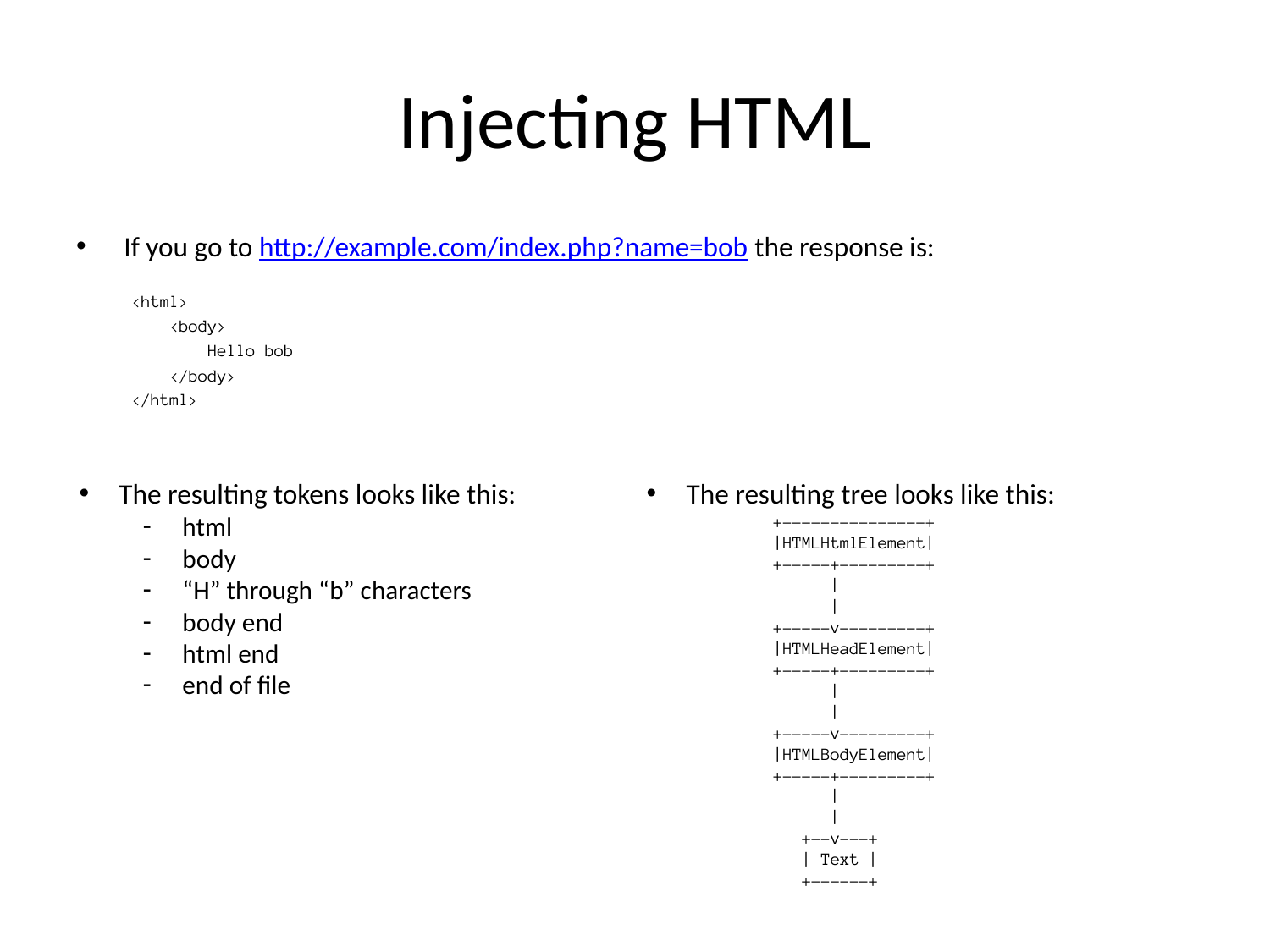

# Injecting HTML
If you go to http://example.com/index.php?name=bob the response is:

<html>
    <body>
        Hello bob
    </body>
</html>

The resulting tokens looks like this:
html
body
“H” through “b” characters
body end
html end
end of file

The resulting tree looks like this:
+---------------+
|HTMLHtmlElement|
+-----+---------+
      |
      |
+-----v---------+
|HTMLHeadElement|
+-----+---------+
      |
      |
+-----v---------+
|HTMLBodyElement|
+-----+---------+
      |
      |
   +--v---+
   | Text |
   +------+